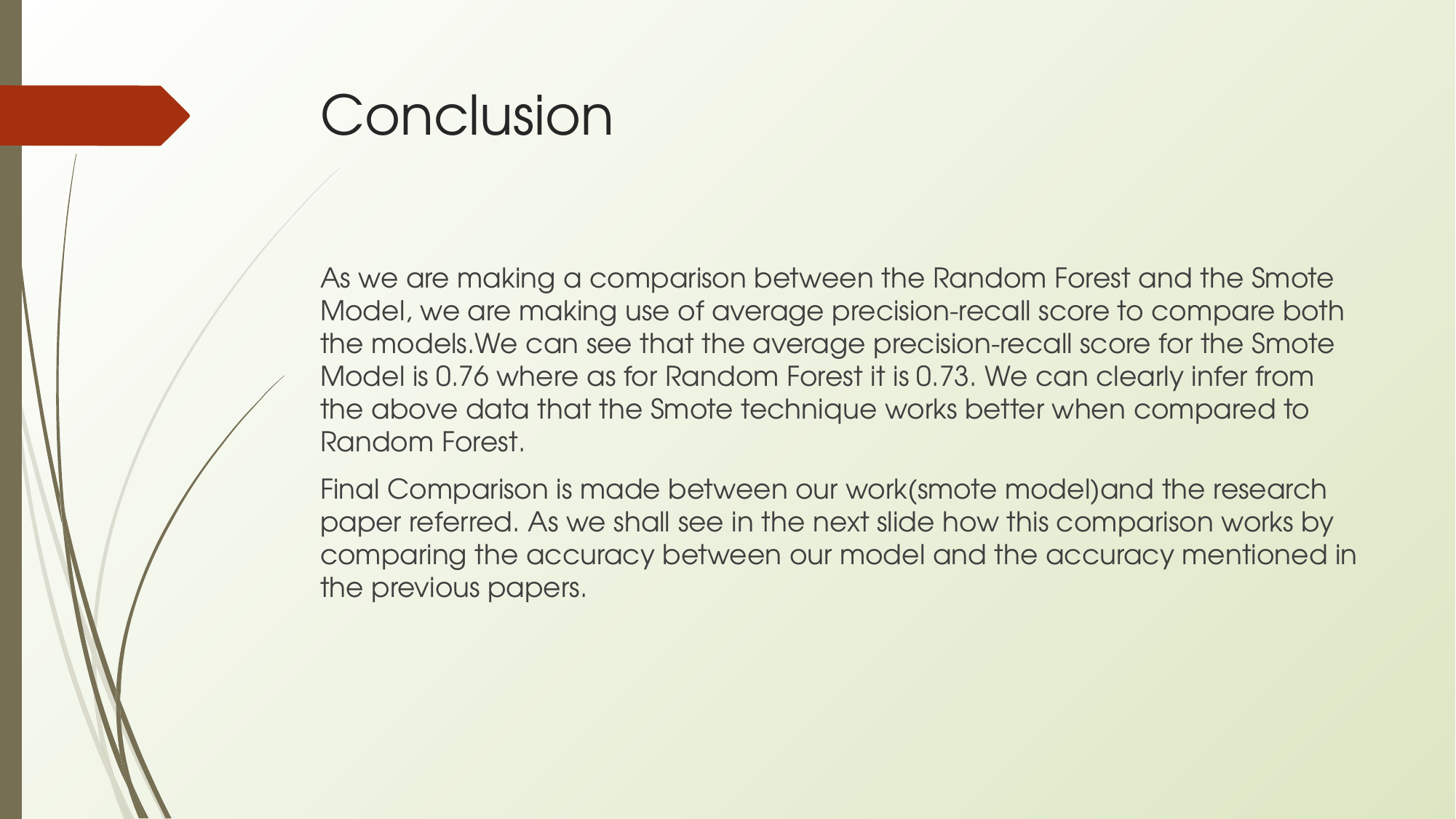

# Conclusion
As we are making a comparison between the Random Forest and the Smote Model, we are making use of average precision-recall score to compare both the models.We can see that the average precision-recall score for the Smote Model is 0.76 where as for Random Forest it is 0.73. We can clearly infer from the above data that the Smote technique works better when compared to Random Forest.
Final Comparison is made between our work(smote model)and the research paper referred. As we shall see in the next slide how this comparison works by comparing the accuracy between our model and the accuracy mentioned in the previous papers.